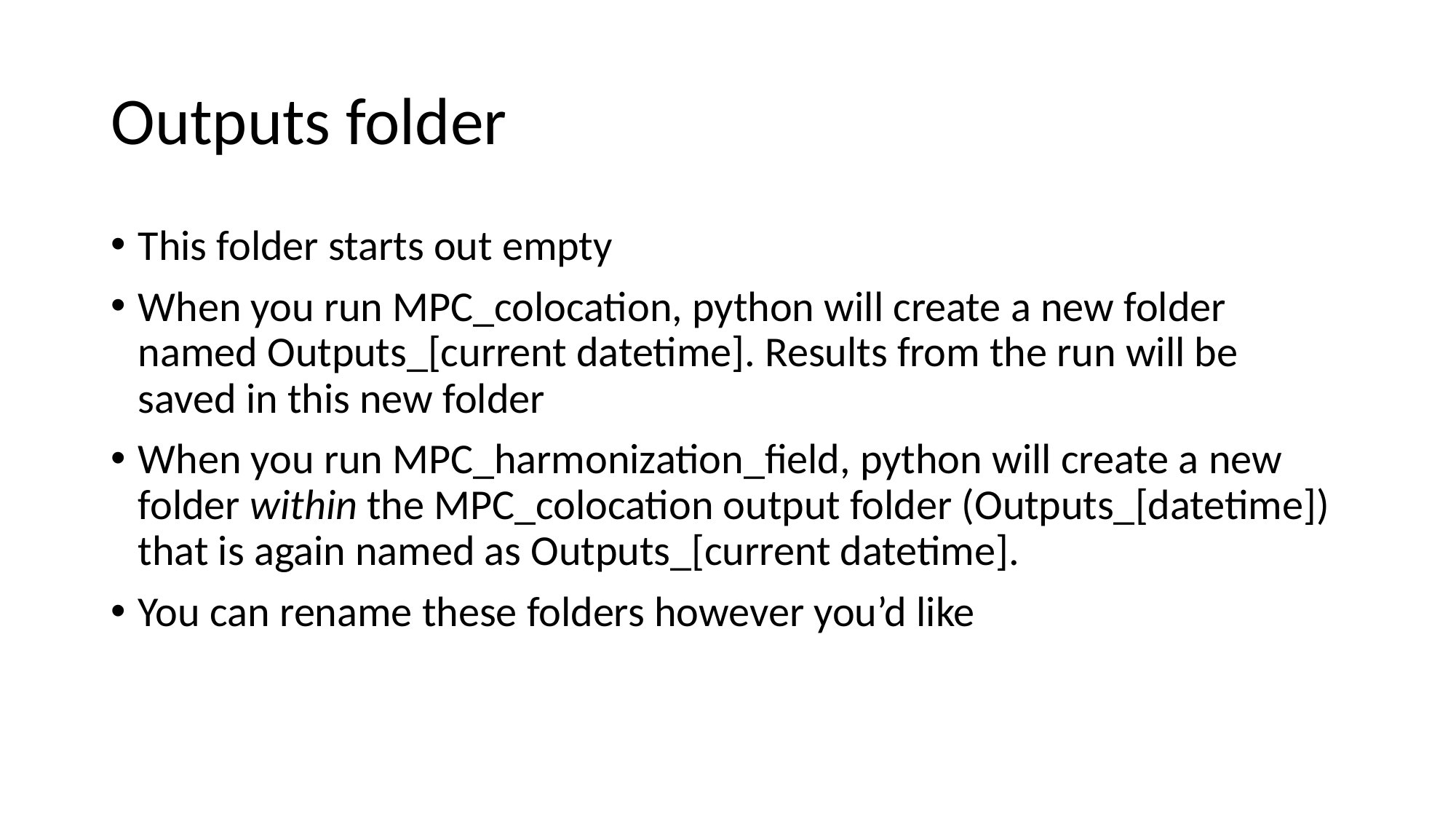

# Outputs folder
This folder starts out empty
When you run MPC_colocation, python will create a new folder named Outputs_[current datetime]. Results from the run will be saved in this new folder
When you run MPC_harmonization_field, python will create a new folder within the MPC_colocation output folder (Outputs_[datetime]) that is again named as Outputs_[current datetime].
You can rename these folders however you’d like